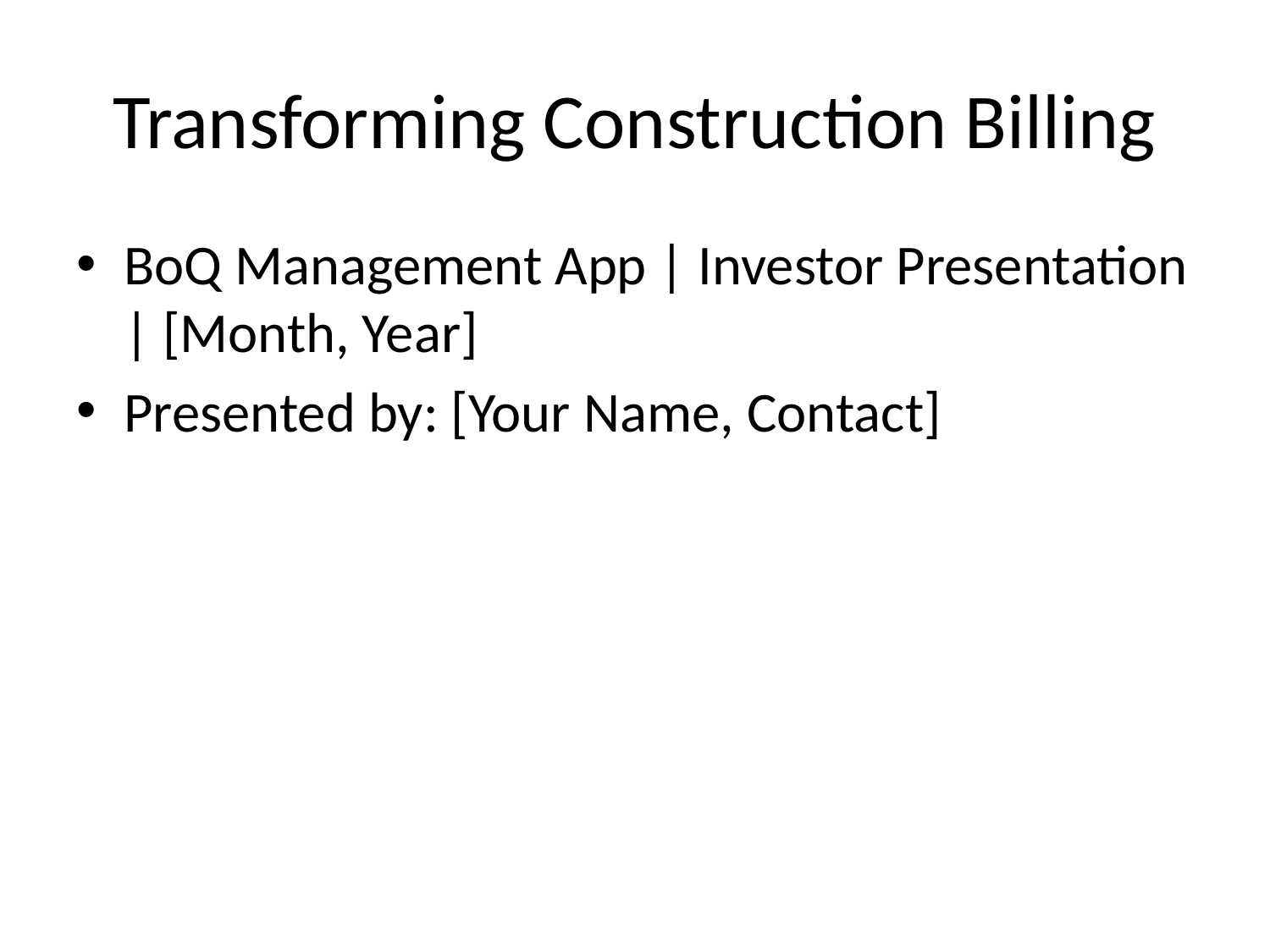

# Transforming Construction Billing
BoQ Management App | Investor Presentation | [Month, Year]
Presented by: [Your Name, Contact]